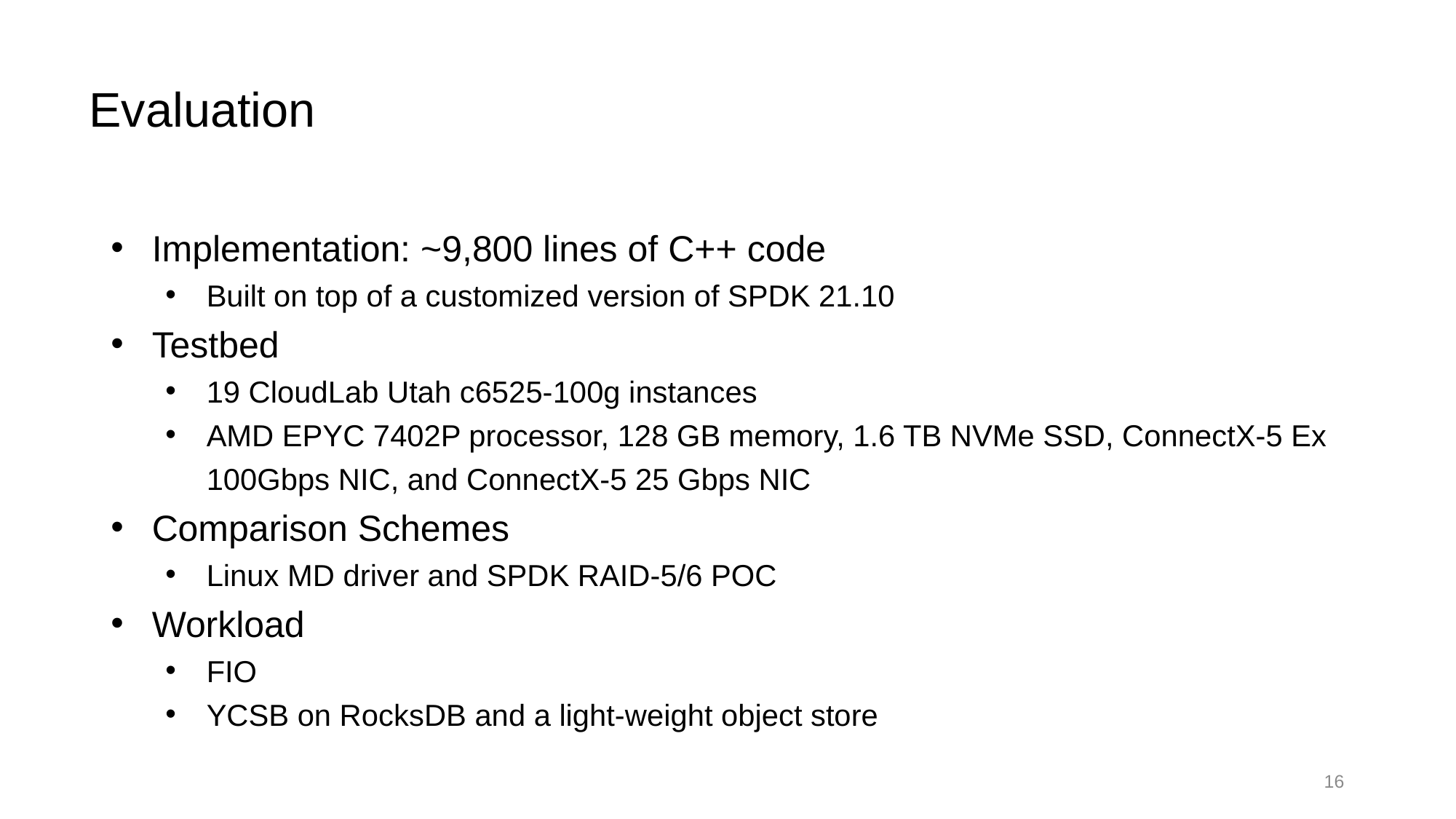

Evaluation
Implementation: ~9,800 lines of C++ code
Built on top of a customized version of SPDK 21.10
Testbed
19 CloudLab Utah c6525-100g instances
AMD EPYC 7402P processor, 128 GB memory, 1.6 TB NVMe SSD, ConnectX-5 Ex 100Gbps NIC, and ConnectX-5 25 Gbps NIC
Comparison Schemes
Linux MD driver and SPDK RAID-5/6 POC
Workload
FIO
YCSB on RocksDB and a light-weight object store
16